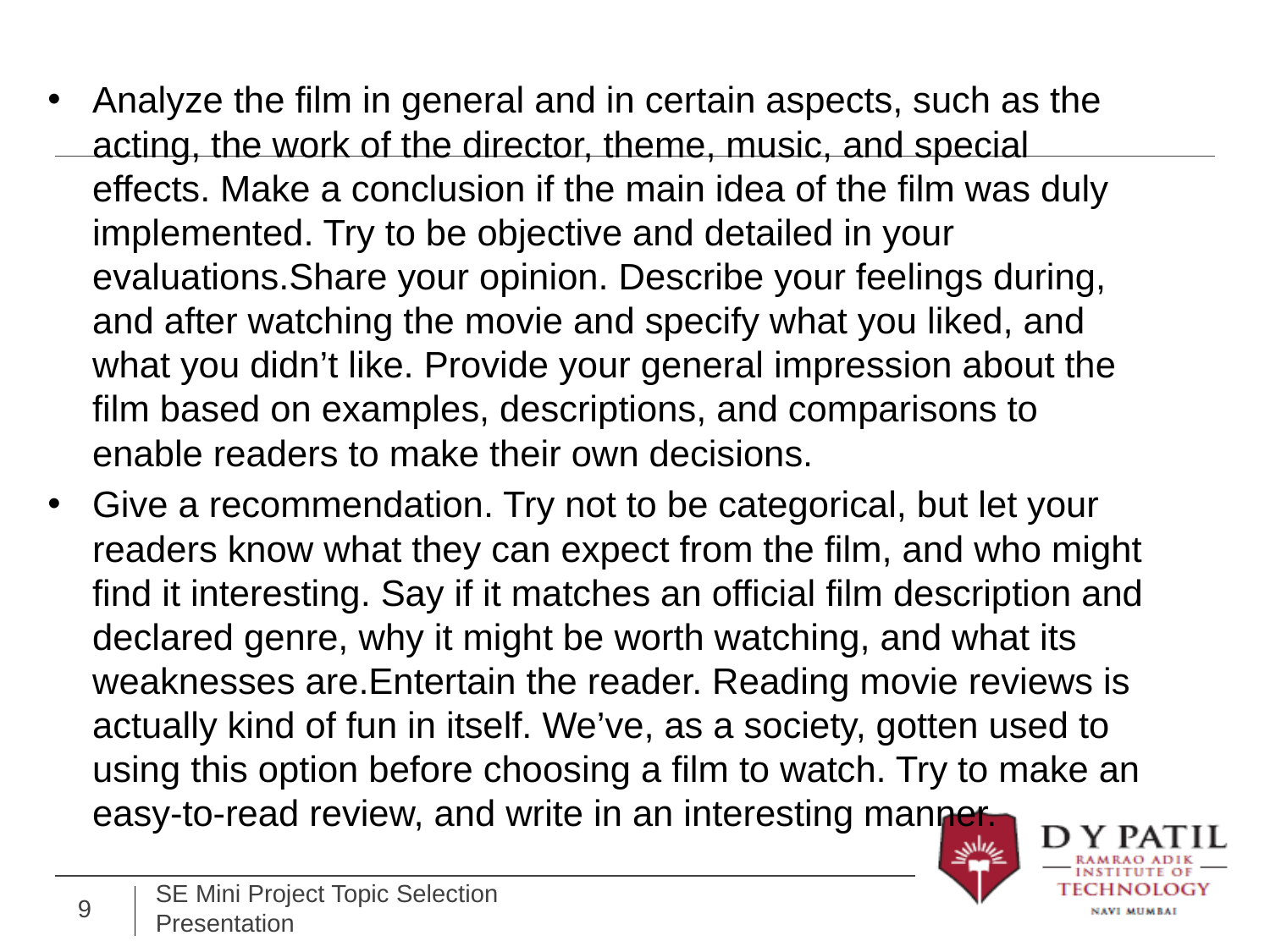

Analyze the film in general and in certain aspects, such as the acting, the work of the director, theme, music, and special effects. Make a conclusion if the main idea of the film was duly implemented. Try to be objective and detailed in your evaluations.Share your opinion. Describe your feelings during, and after watching the movie and specify what you liked, and what you didn’t like. Provide your general impression about the film based on examples, descriptions, and comparisons to enable readers to make their own decisions.
Give a recommendation. Try not to be categorical, but let your readers know what they can expect from the film, and who might find it interesting. Say if it matches an official film description and declared genre, why it might be worth watching, and what its weaknesses are.Entertain the reader. Reading movie reviews is actually kind of fun in itself. We’ve, as a society, gotten used to using this option before choosing a film to watch. Try to make an easy-to-read review, and write in an interesting manner.

9
SE Mini Project Topic Selection  Presentation